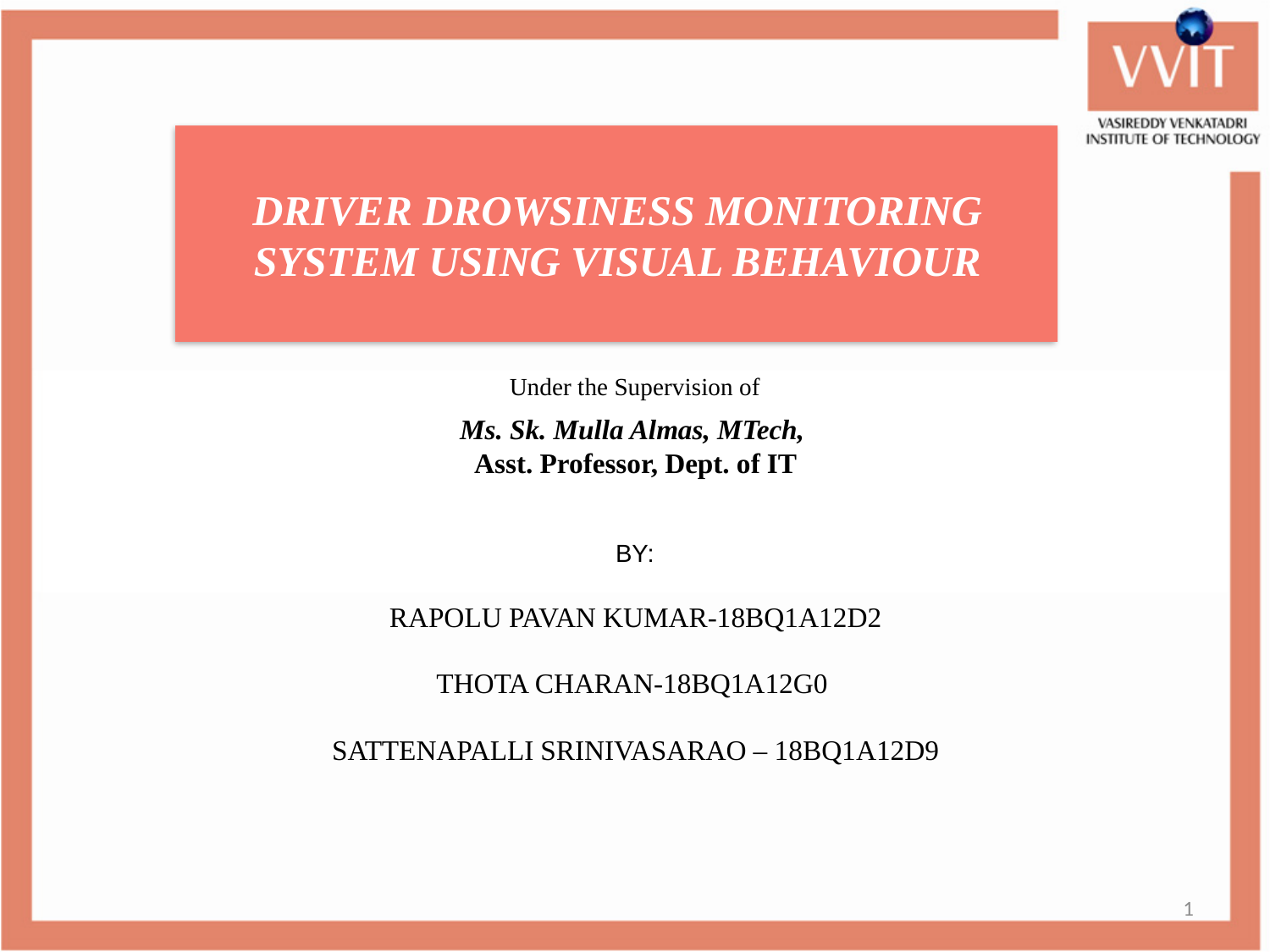

DRIVER DROWSINESS MONITORING SYSTEM USING VISUAL BEHAVIOUR
Under the Supervision of
Ms. Sk. Mulla Almas, MTech,
Asst. Professor, Dept. of IT

BY:
RAPOLU PAVAN KUMAR-18BQ1A12D2
THOTA CHARAN-18BQ1A12G0
SATTENAPALLI SRINIVASARAO – 18BQ1A12D9

1